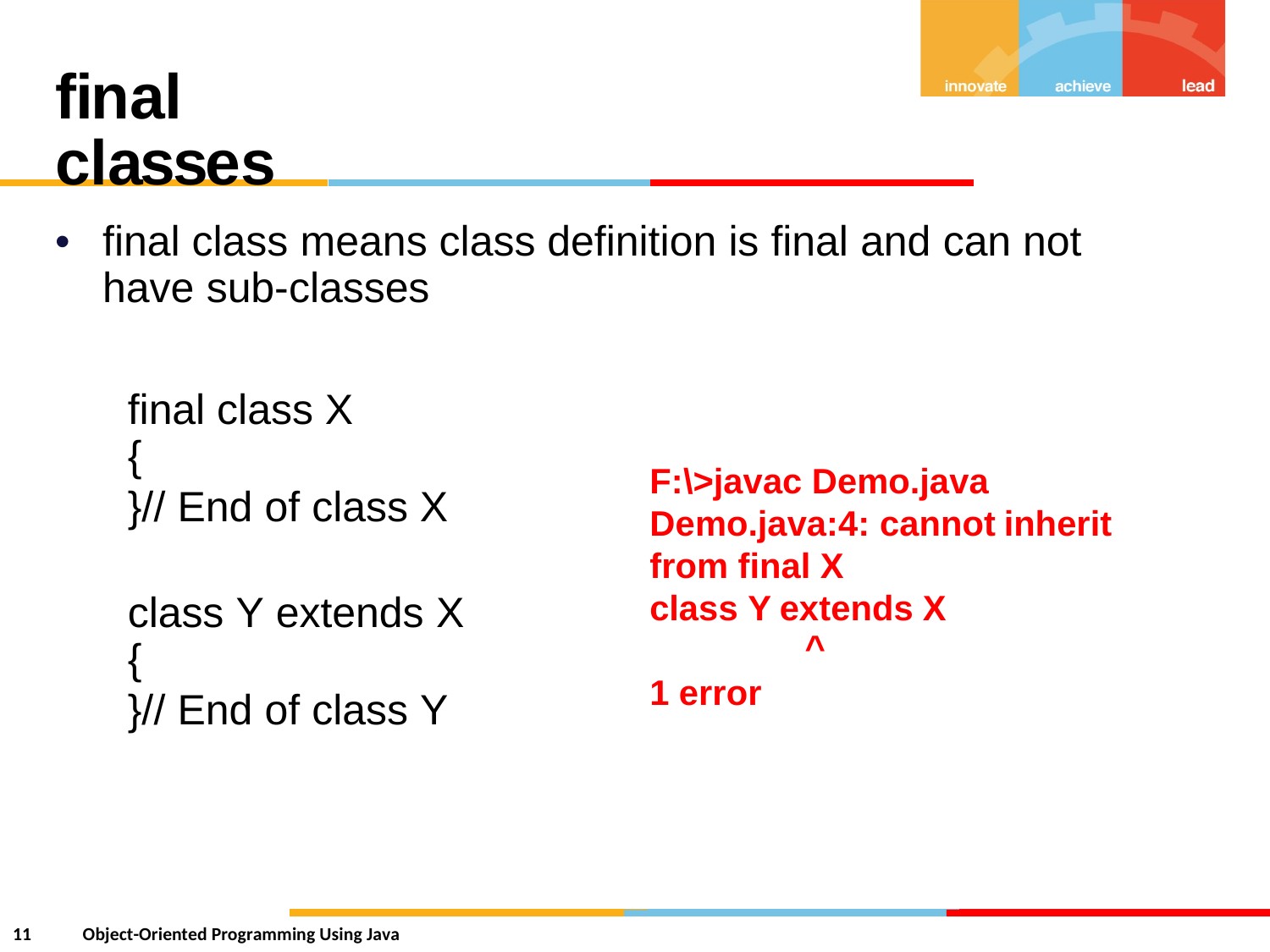

final classes

•
final class means
have sub-classes
class
definition is final and can not
final class X
{
}// End of class X
F:\>javac Demo.java
Demo.java:4: cannot from final X
inherit
class Y
extends
^
X
class Y extends X
{
}// End of class Y
1 error

11
Object-Oriented Programming Using Java